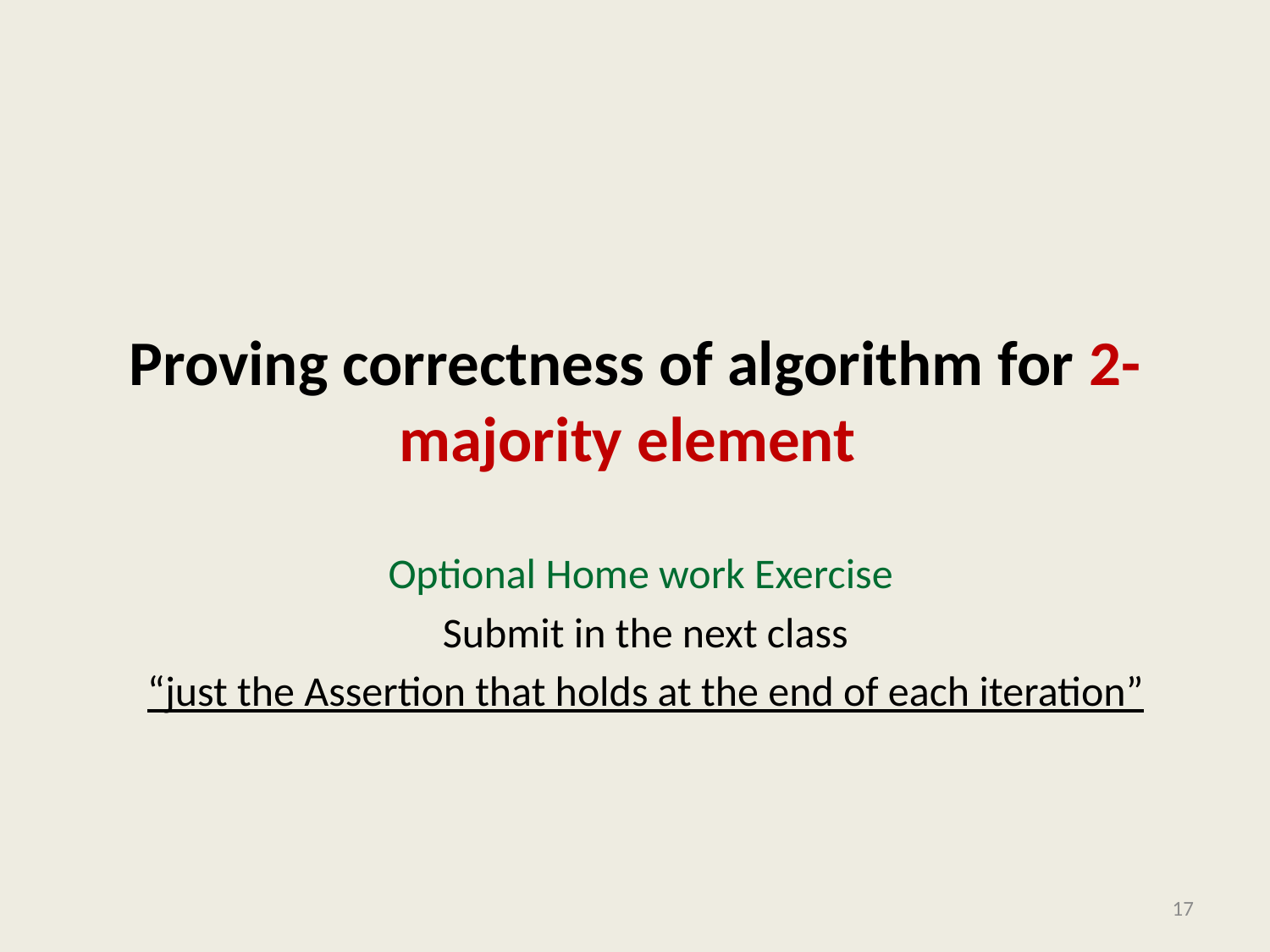

# Proving correctness of algorithm for 2-majority element
Optional Home work Exercise
Submit in the next class
“just the Assertion that holds at the end of each iteration”
17